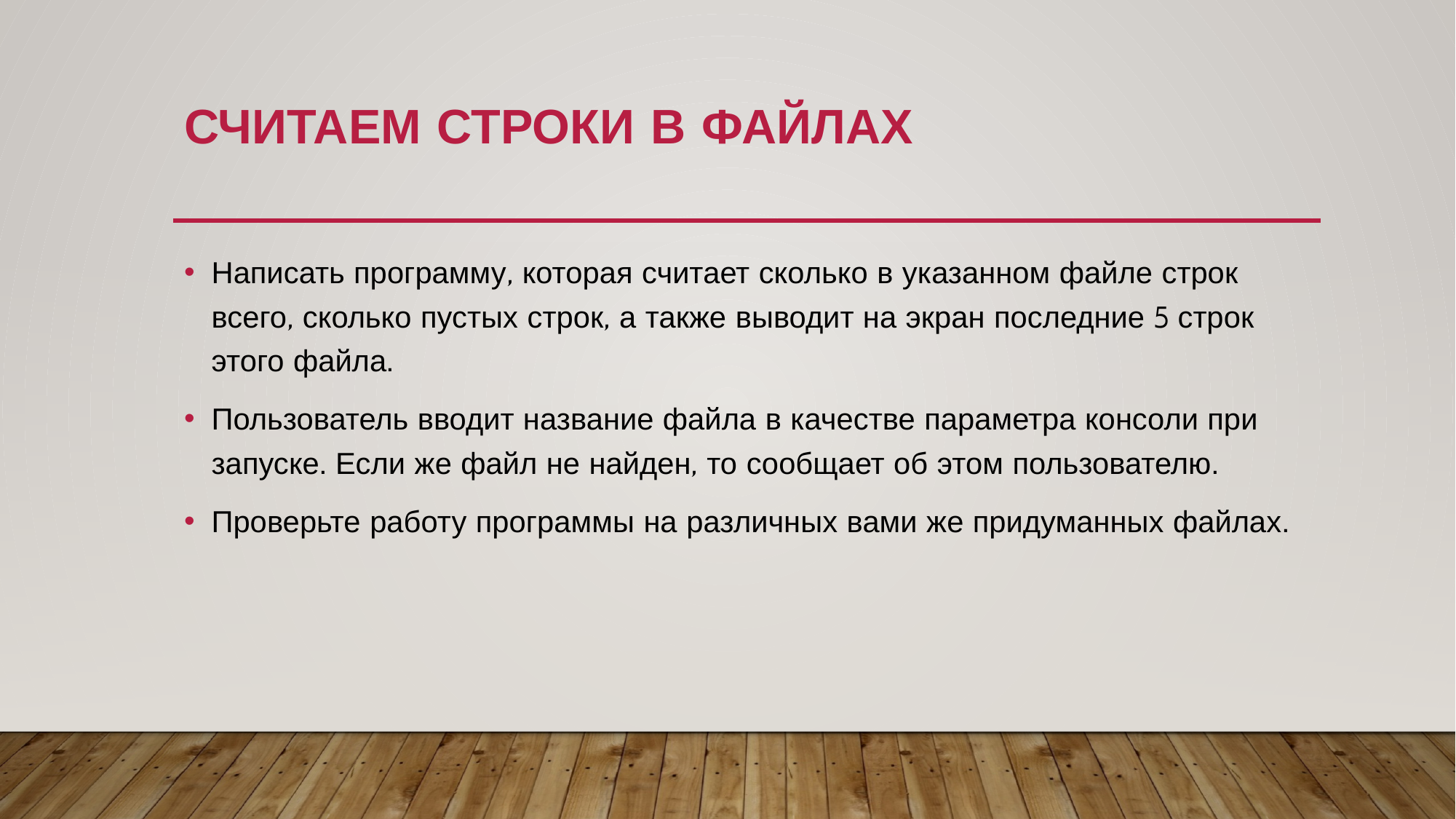

# Считаем строки в файлах
Написать программу, которая считает сколько в указанном файле строк всего, сколько пустых строк, а также выводит на экран последние 5 строк этого файла.
Пользователь вводит название файла в качестве параметра консоли при запуске. Если же файл не найден, то сообщает об этом пользователю.
Проверьте работу программы на различных вами же придуманных файлах.